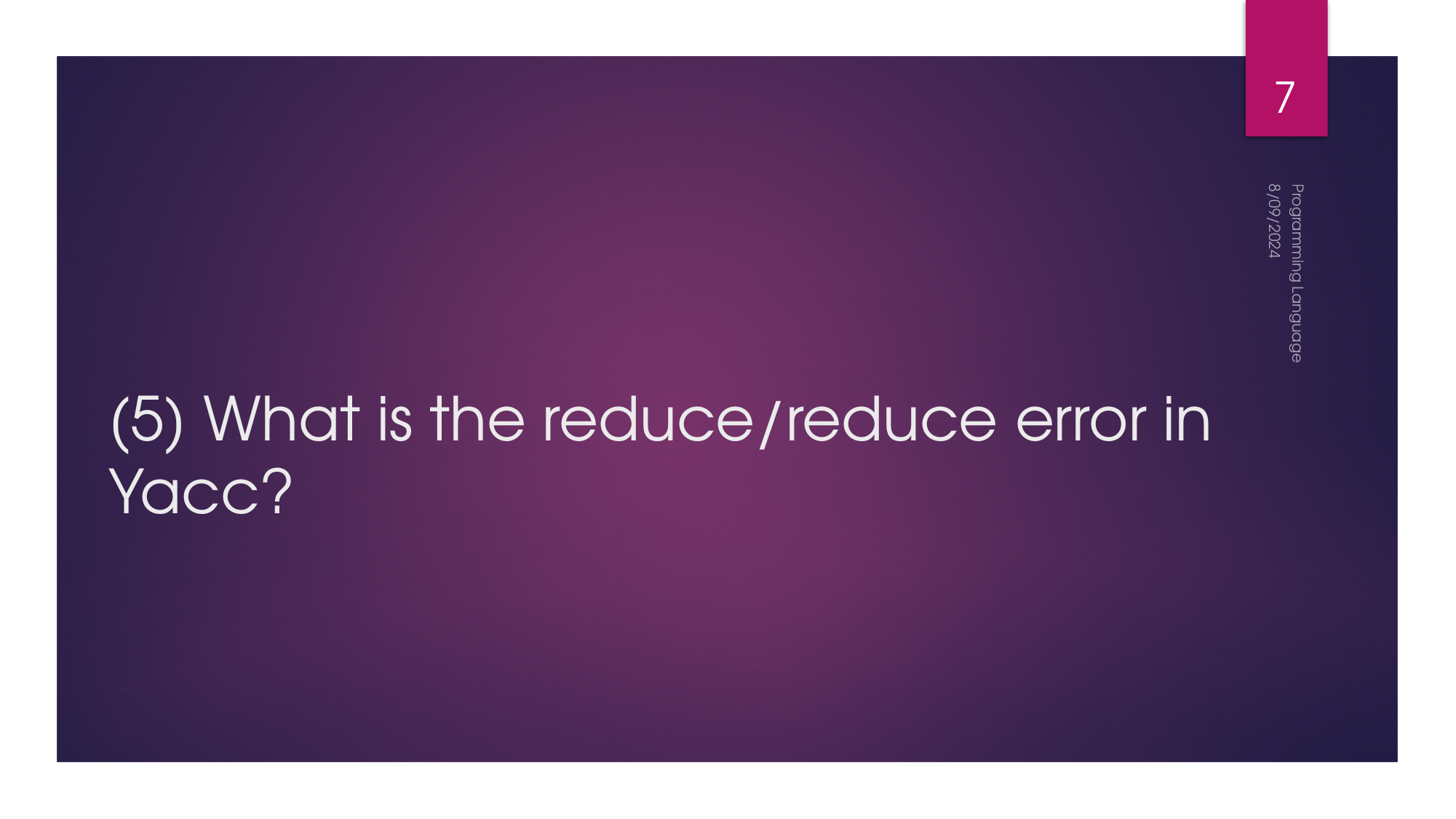

7
# (5) What is the reduce/reduce error in Yacc?
8/09/2024
Programming Language